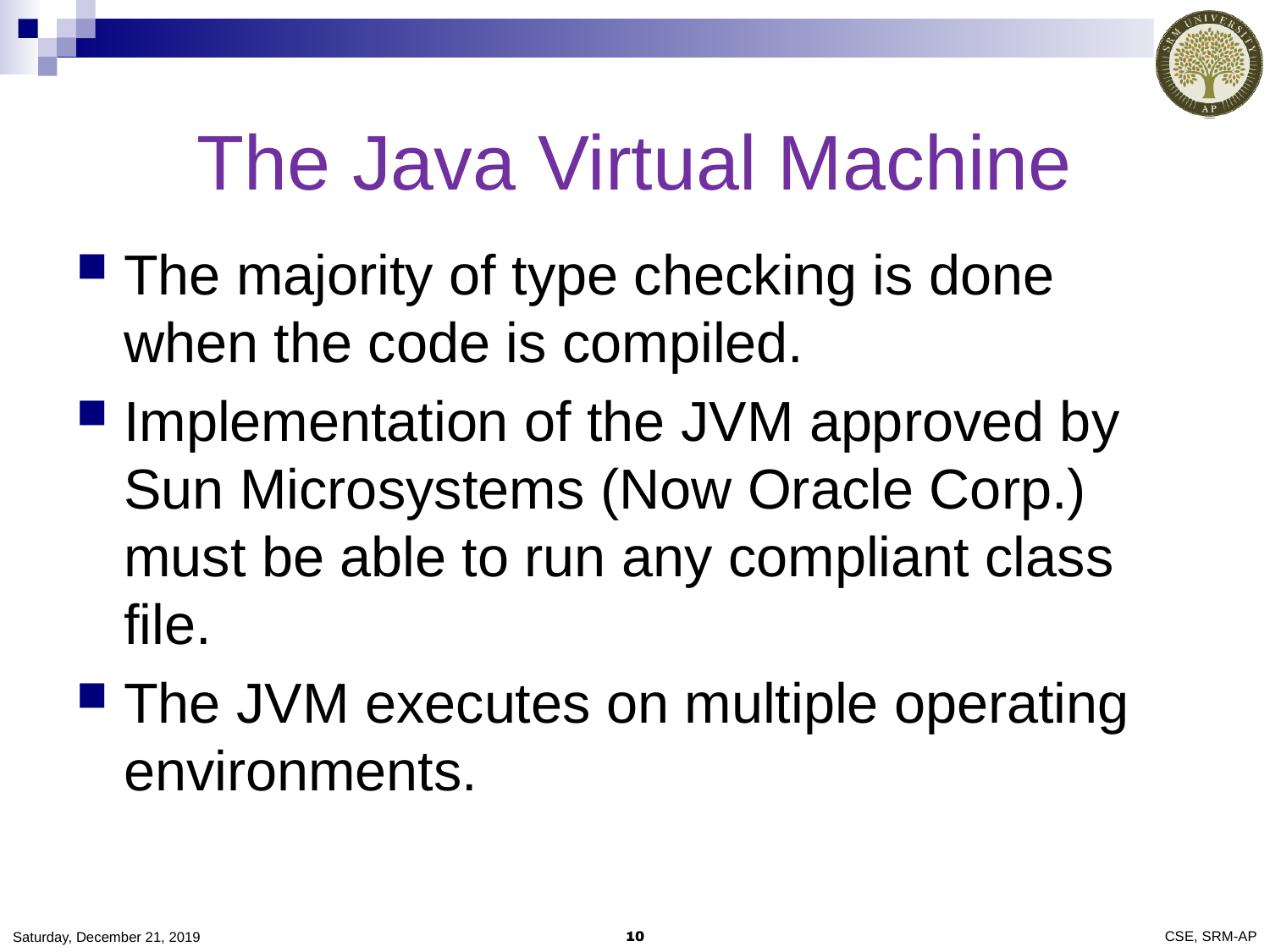

# The Java Virtual Machine
The majority of type checking is done when the code is compiled.
Implementation of the JVM approved by Sun Microsystems (Now Oracle Corp.) must be able to run any compliant class file.
The JVM executes on multiple operating environments.
Saturday, December 21, 2019
10
CSE, SRM-AP